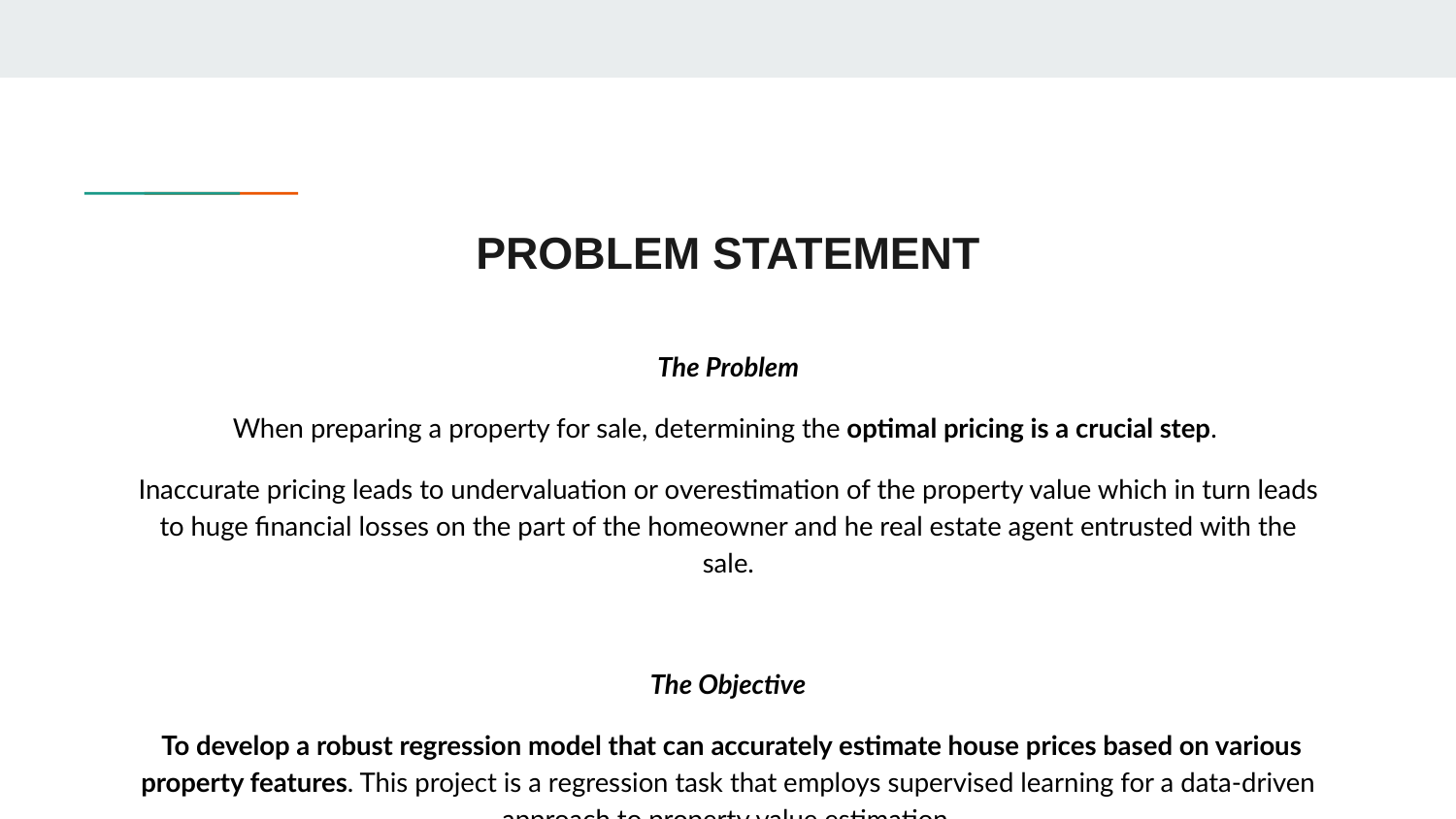

# PROBLEM STATEMENT
The Problem
When preparing a property for sale, determining the optimal pricing is a crucial step.
Inaccurate pricing leads to undervaluation or overestimation of the property value which in turn leads to huge financial losses on the part of the homeowner and he real estate agent entrusted with the sale.

The Objective
 To develop a robust regression model that can accurately estimate house prices based on various property features. This project is a regression task that employs supervised learning for a data-driven approach to property value estimation.